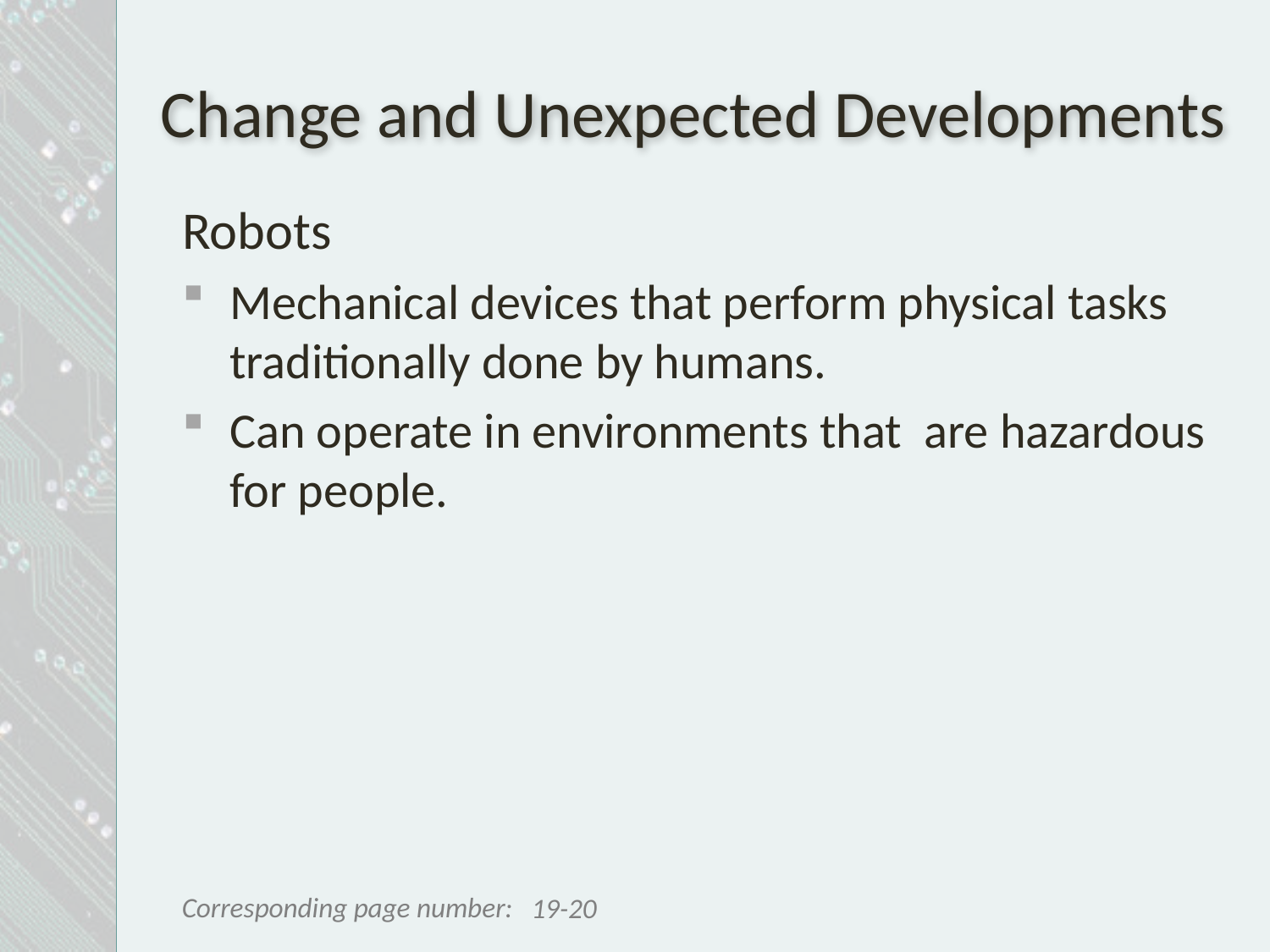

# Change and Unexpected Developments
Robots
Mechanical devices that perform physical tasks traditionally done by humans.
Can operate in environments that  are hazardous for people.
19-20